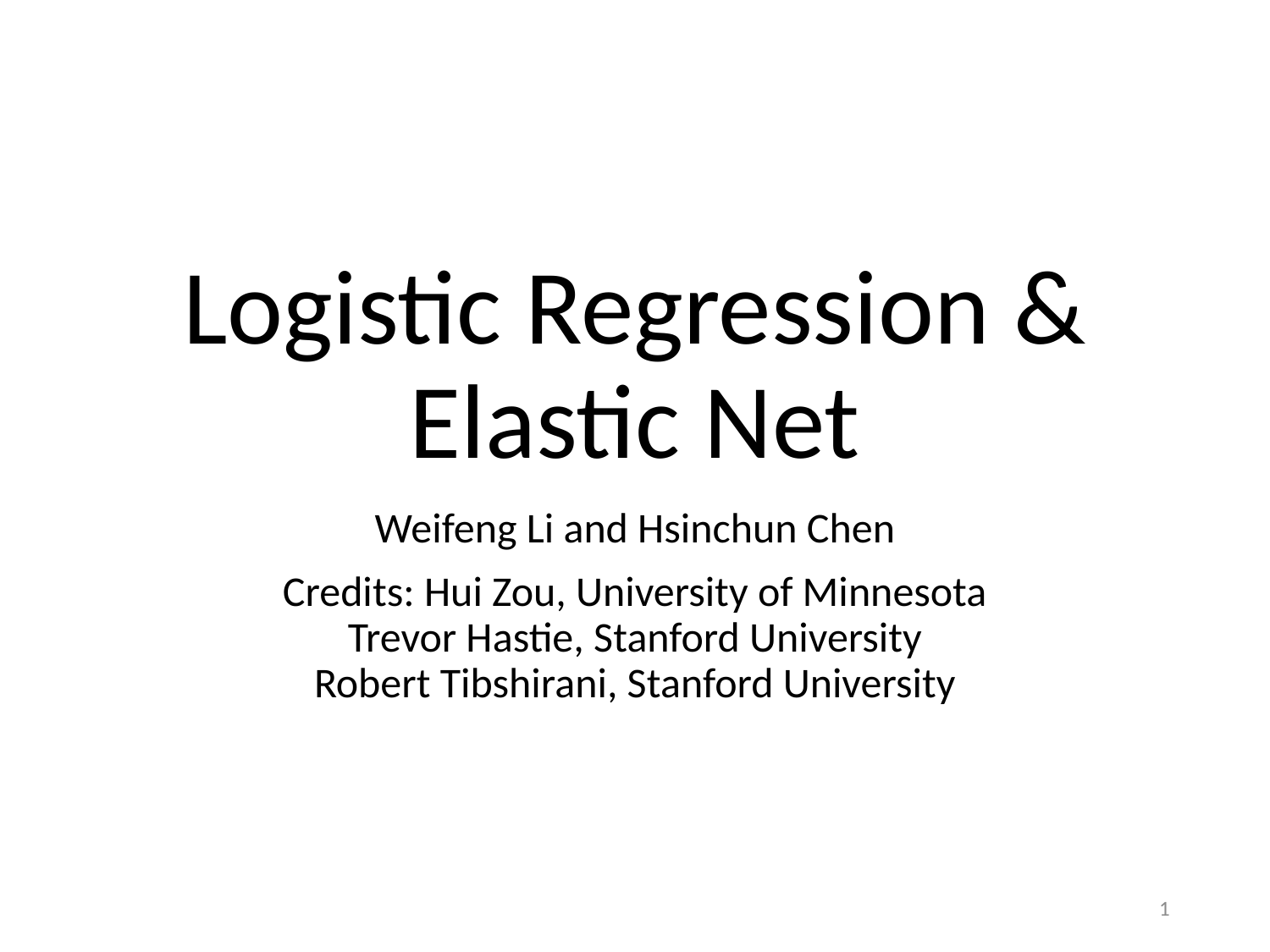

# Logistic Regression & Elastic Net
Weifeng Li and Hsinchun Chen
Credits: Hui Zou, University of Minnesota
Trevor Hastie, Stanford University
Robert Tibshirani, Stanford University
1